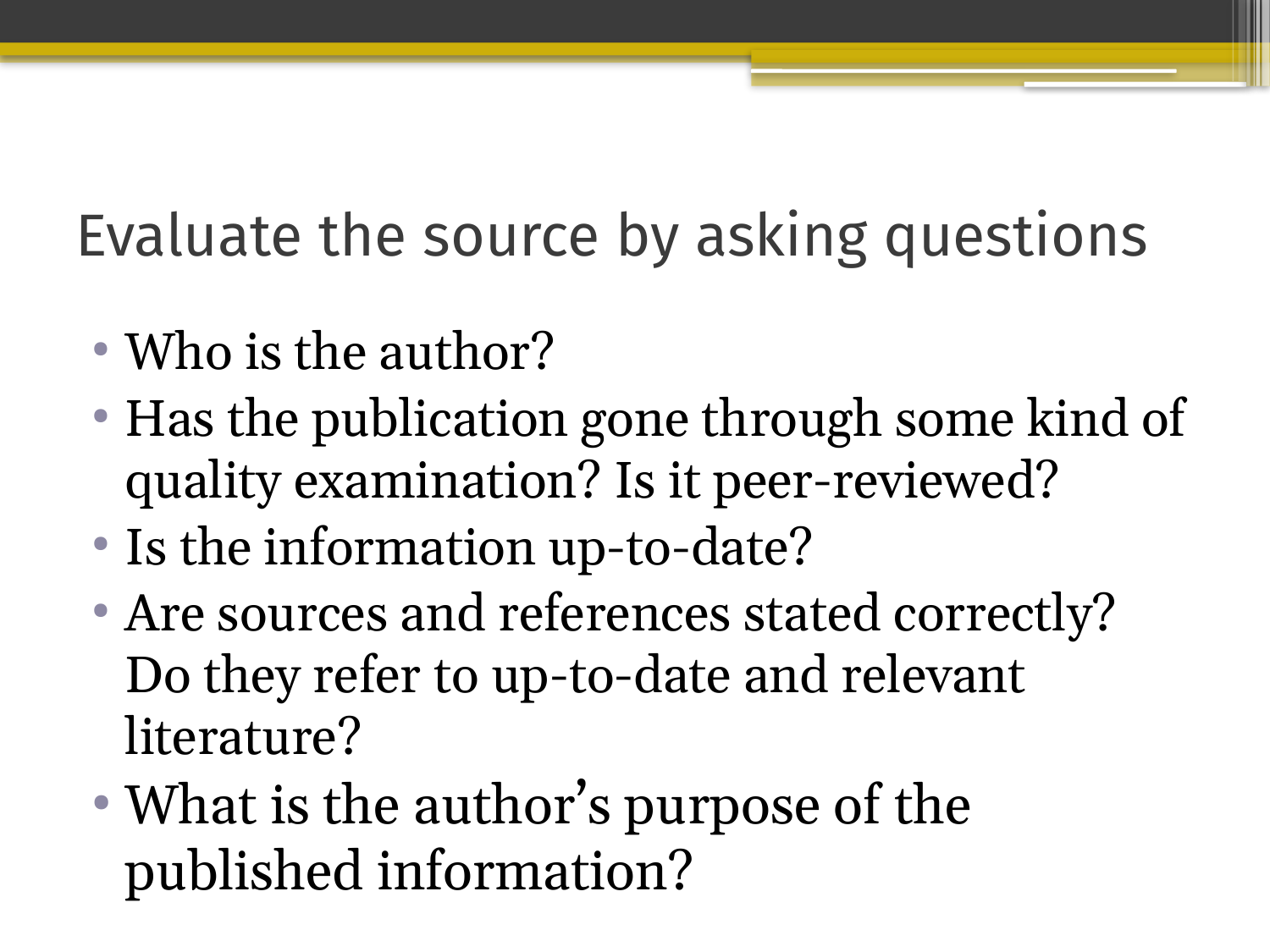

# Evaluate the source by asking questions
Who is the author?
Has the publication gone through some kind of quality examination? Is it peer-reviewed?
Is the information up-to-date?
Are sources and references stated correctly? Do they refer to up-to-date and relevant literature?
What is the author’s purpose of the published information?